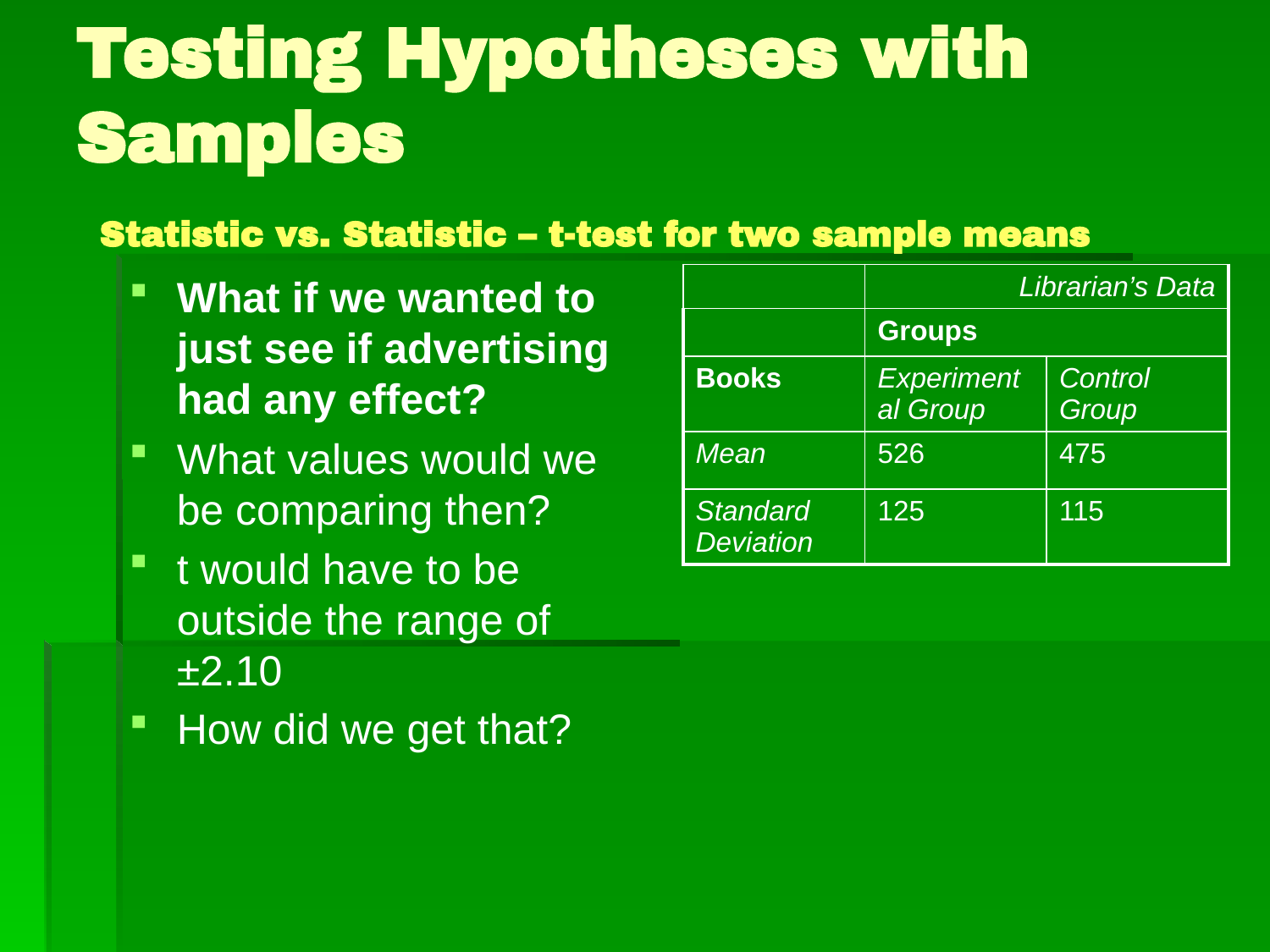

# Testing Hypotheses with Samples Statistic vs. Statistic – t-test for two sample means
What if we wanted to just see if advertising had any effect?
What values would we be comparing then?
t would have to be outside the range of ±2.10
How did we get that?
|  | Librarian’s Data |  |
| --- | --- | --- |
|  | Groups |  |
| Books | Experimental Group | Control Group |
| Mean | 526 | 475 |
| Standard Deviation | 125 | 115 |